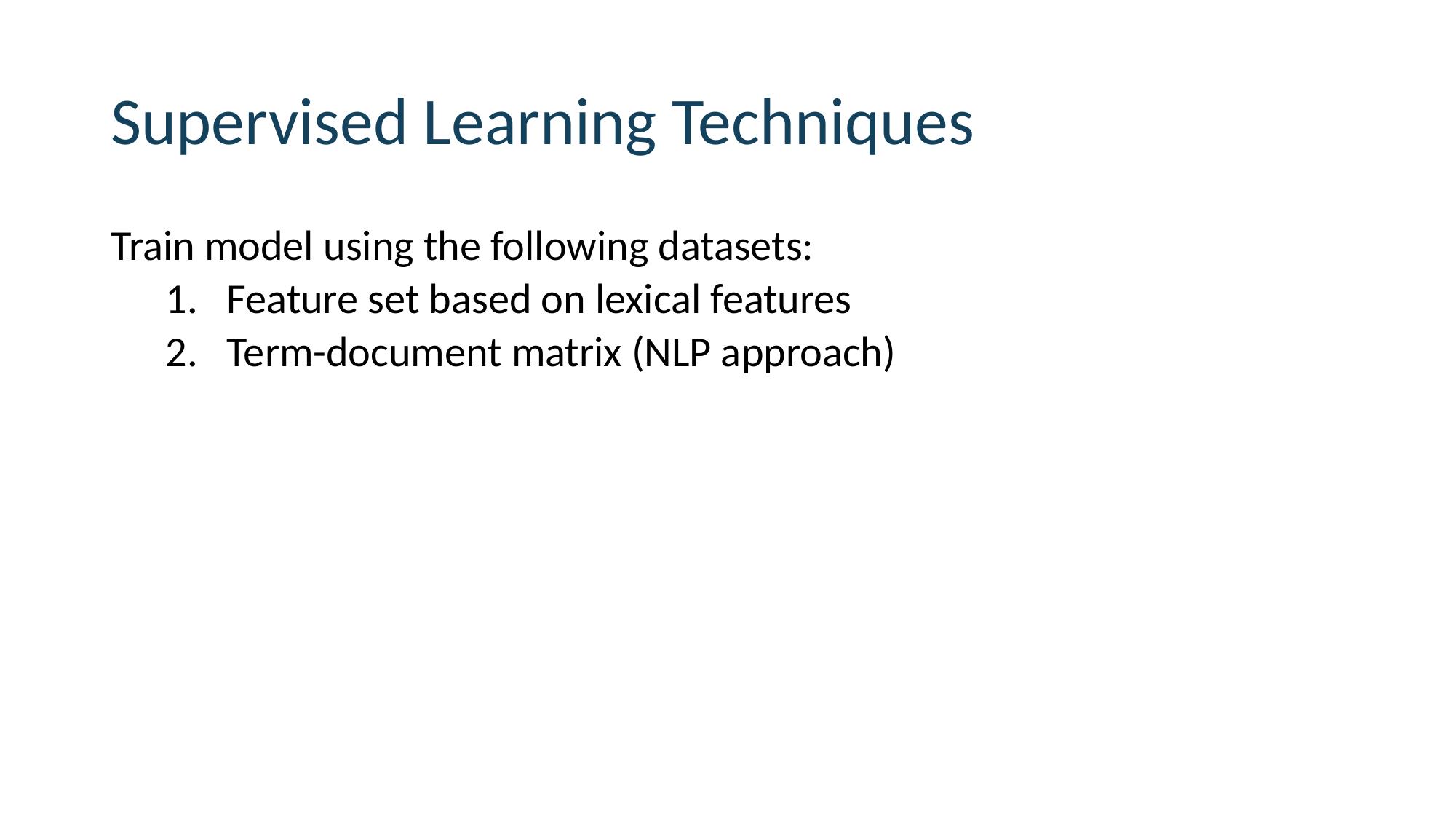

# Supervised Learning Techniques
Train model using the following datasets:
Feature set based on lexical features
Term-document matrix (NLP approach)